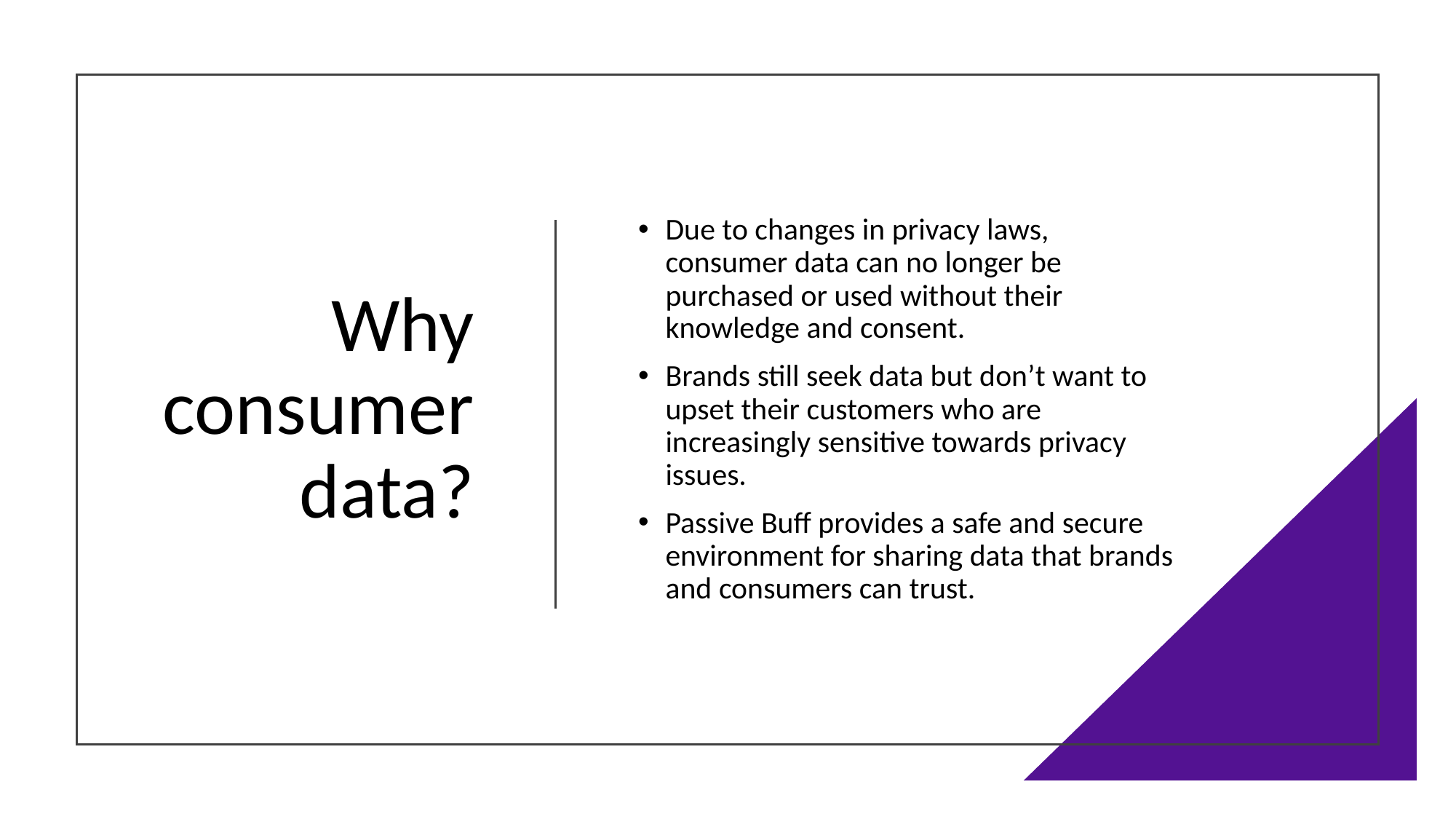

# Why consumer data?
Due to changes in privacy laws, consumer data can no longer be purchased or used without their knowledge and consent.
Brands still seek data but don’t want to upset their customers who are increasingly sensitive towards privacy issues.
Passive Buff provides a safe and secure environment for sharing data that brands and consumers can trust.